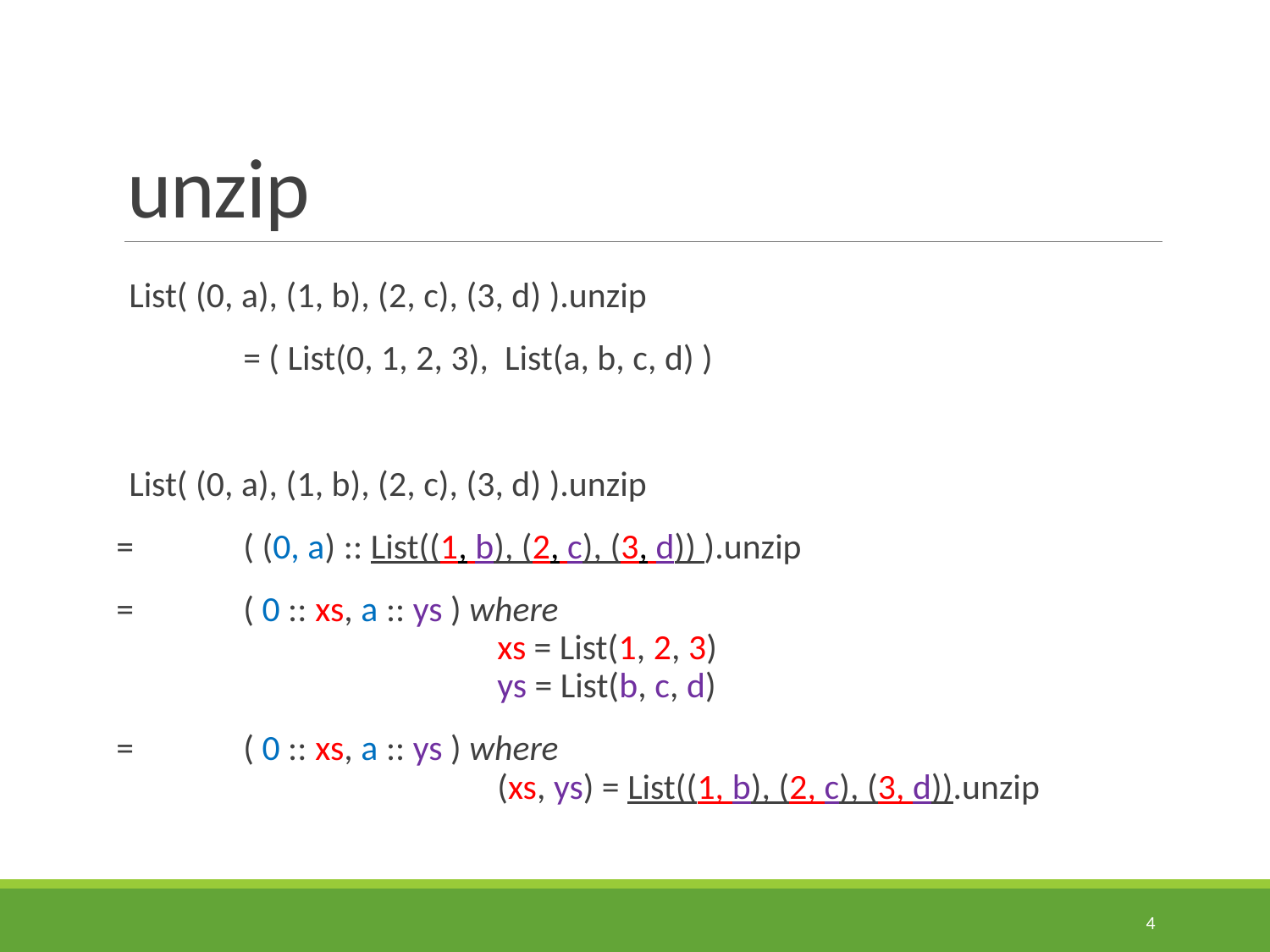

# unzip
List( (0, a), (1, b), (2, c), (3, d) ).unzip
	= ( List(0, 1, 2, 3),  List(a, b, c, d) )

List( (0, a), (1, b), (2, c), (3, d) ).unzip
=	( (0, a) :: List((1, b), (2, c), (3, d)) ).unzip
=	( 0 :: xs, a :: ys ) where
			xs = List(1, 2, 3)
			ys = List(b, c, d)
=	( 0 :: xs, a :: ys ) where
			(xs, ys) = List((1, b), (2, c), (3, d)).unzip
4